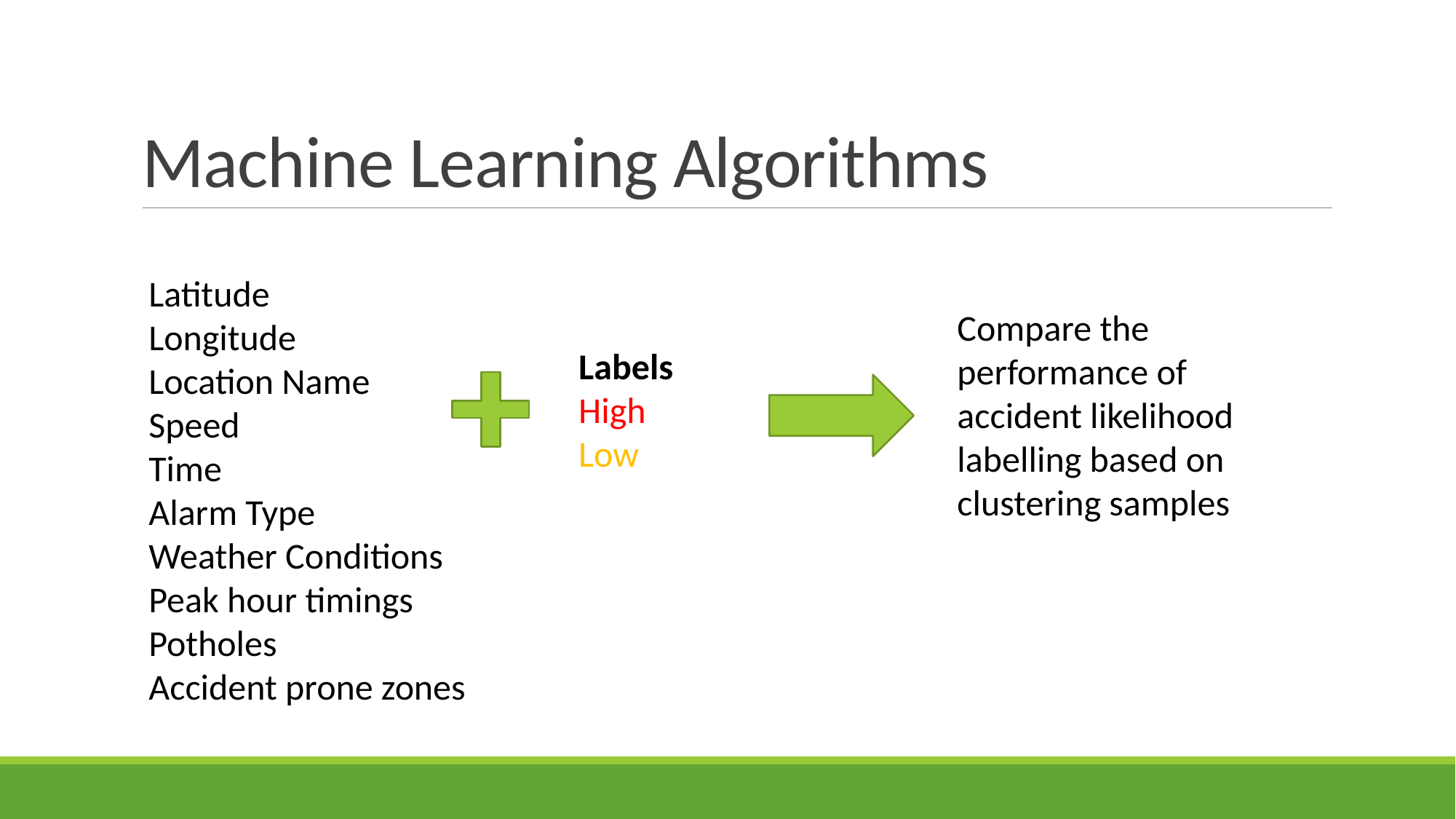

# Machine Learning Algorithms
Latitude
Longitude
Location Name
Speed
Time
Alarm Type
Weather Conditions
Peak hour timings
Potholes
Accident prone zones

Compare the performance of accident likelihood labelling based on clustering samples
Labels
High
Low